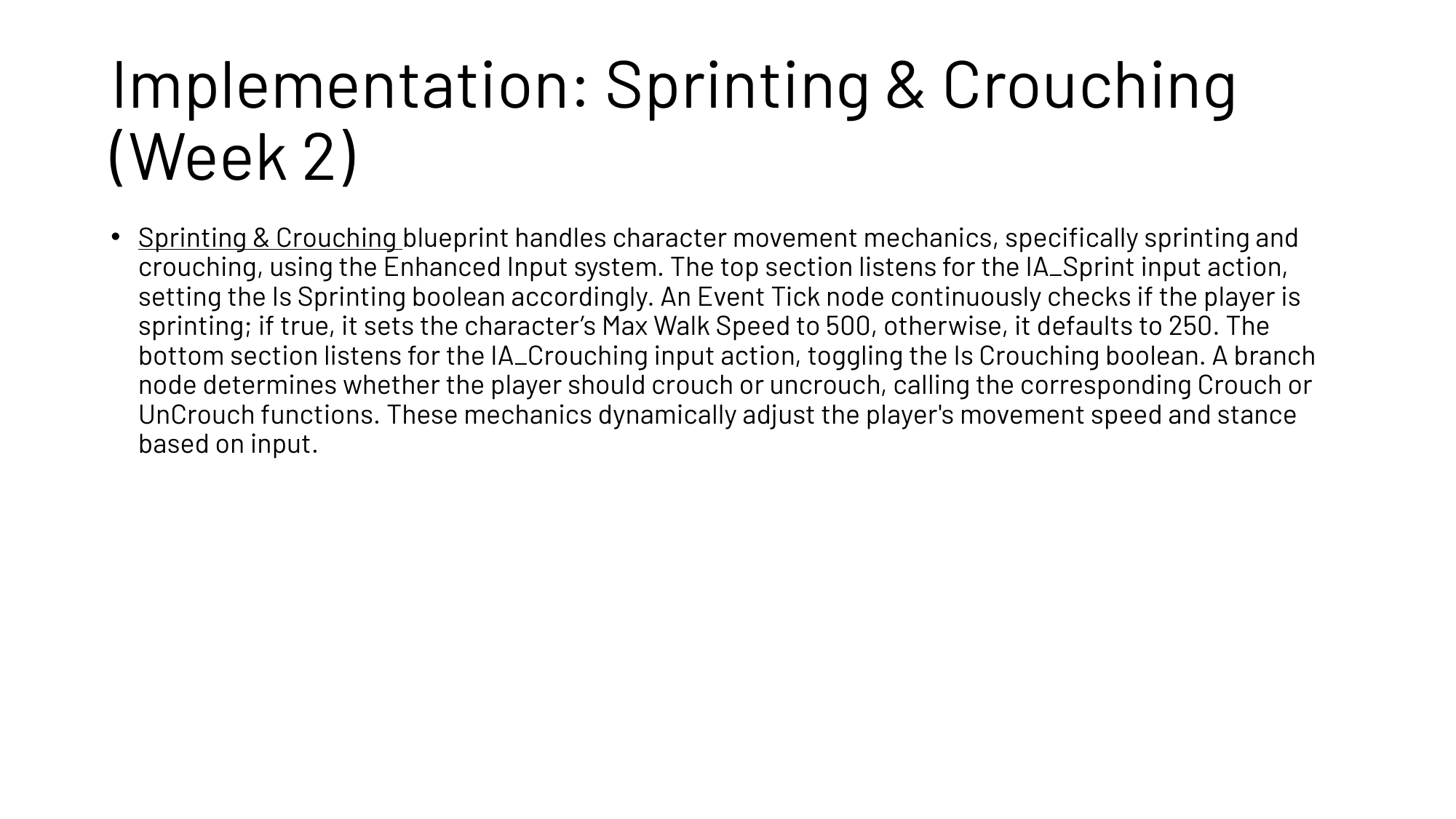

# Implementation: Sprinting & Crouching (Week 2)
Sprinting & Crouching blueprint handles character movement mechanics, specifically sprinting and crouching, using the Enhanced Input system. The top section listens for the IA_Sprint input action, setting the Is Sprinting boolean accordingly. An Event Tick node continuously checks if the player is sprinting; if true, it sets the character’s Max Walk Speed to 500, otherwise, it defaults to 250. The bottom section listens for the IA_Crouching input action, toggling the Is Crouching boolean. A branch node determines whether the player should crouch or uncrouch, calling the corresponding Crouch or UnCrouch functions. These mechanics dynamically adjust the player's movement speed and stance based on input.